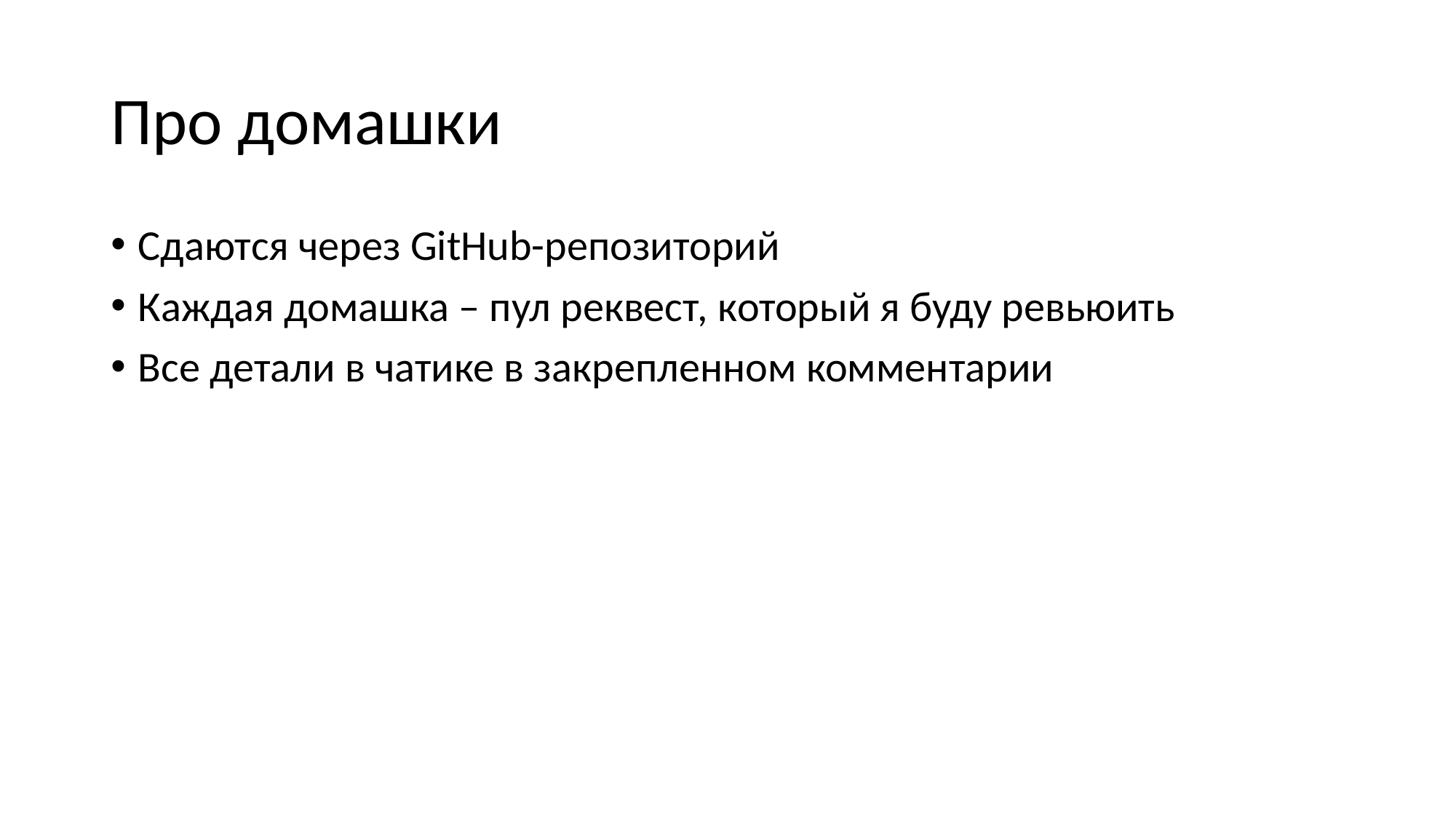

# Про домашки
Сдаются через GitHub-репозиторий
Каждая домашка – пул реквест, который я буду ревьюить
Все детали в чатике в закрепленном комментарии